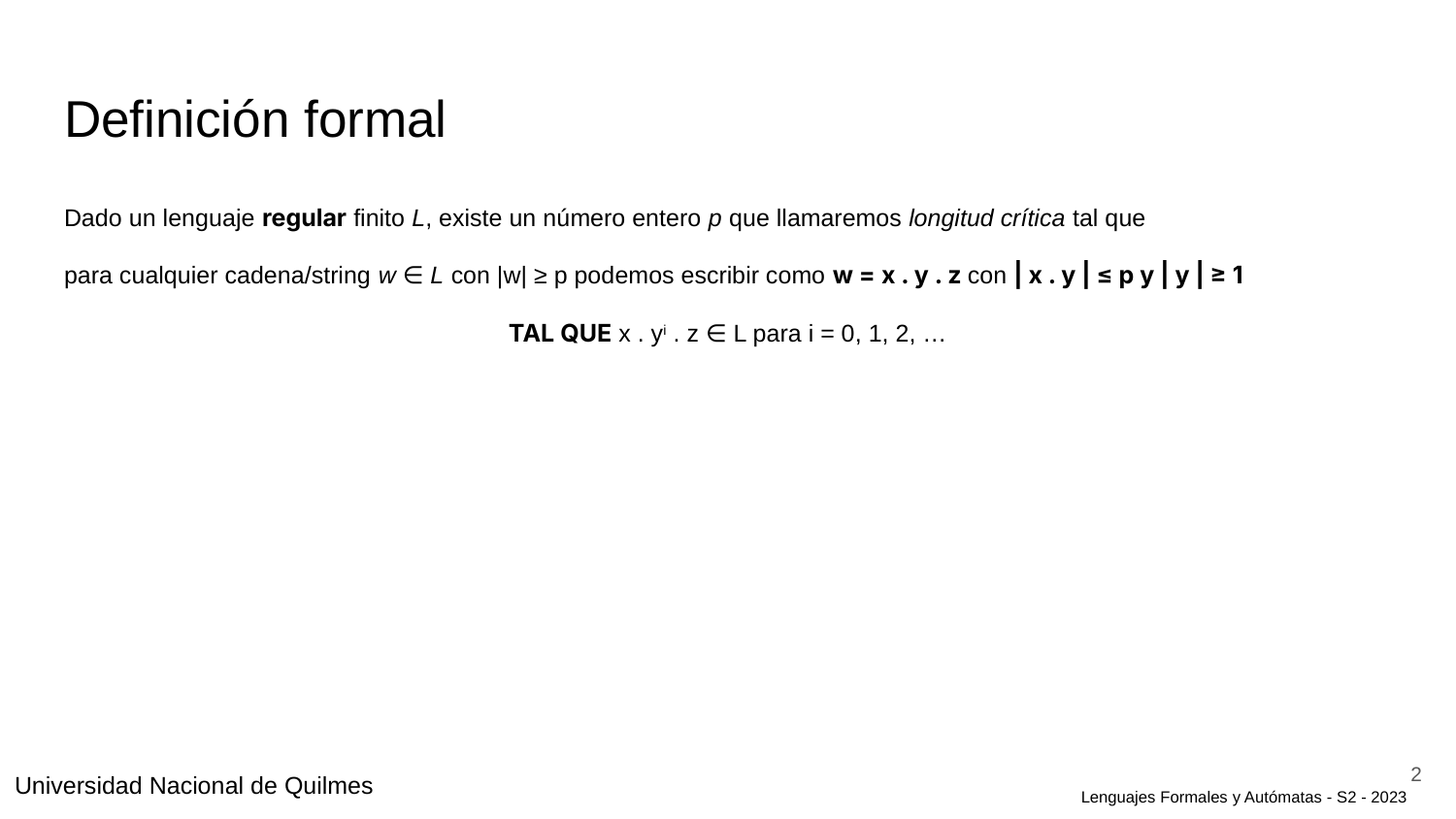

# Definición formal
Dado un lenguaje regular finito L, existe un número entero p que llamaremos longitud crítica tal que
para cualquier cadena/string w ∈ L con |w| ≥ p podemos escribir como w = x . y . z con | x . y | ≤ p y | y | ≥ 1
TAL QUE x . yi . z ∈ L para i = 0, 1, 2, …
2
Universidad Nacional de Quilmes
Lenguajes Formales y Autómatas - S2 - 2023